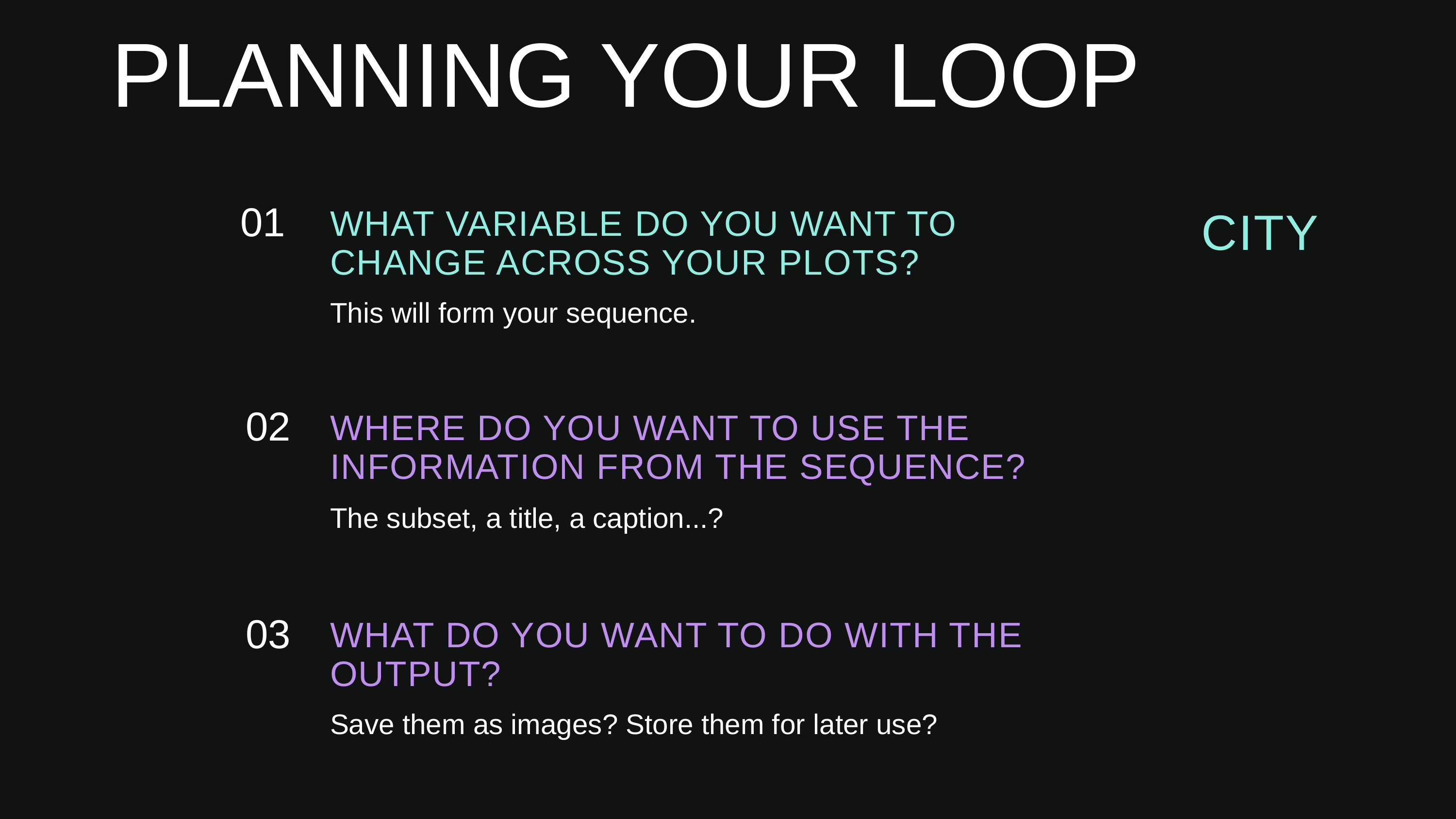

PLANNING YOUR LOOP
01
WHAT VARIABLE DO YOU WANT TO CHANGE ACROSS YOUR PLOTS?
CITY
This will form your sequence.
02
WHERE DO YOU WANT TO USE THE INFORMATION FROM THE SEQUENCE?
The subset, a title, a caption...?
03
WHAT DO YOU WANT TO DO WITH THE OUTPUT?
Save them as images? Store them for later use?